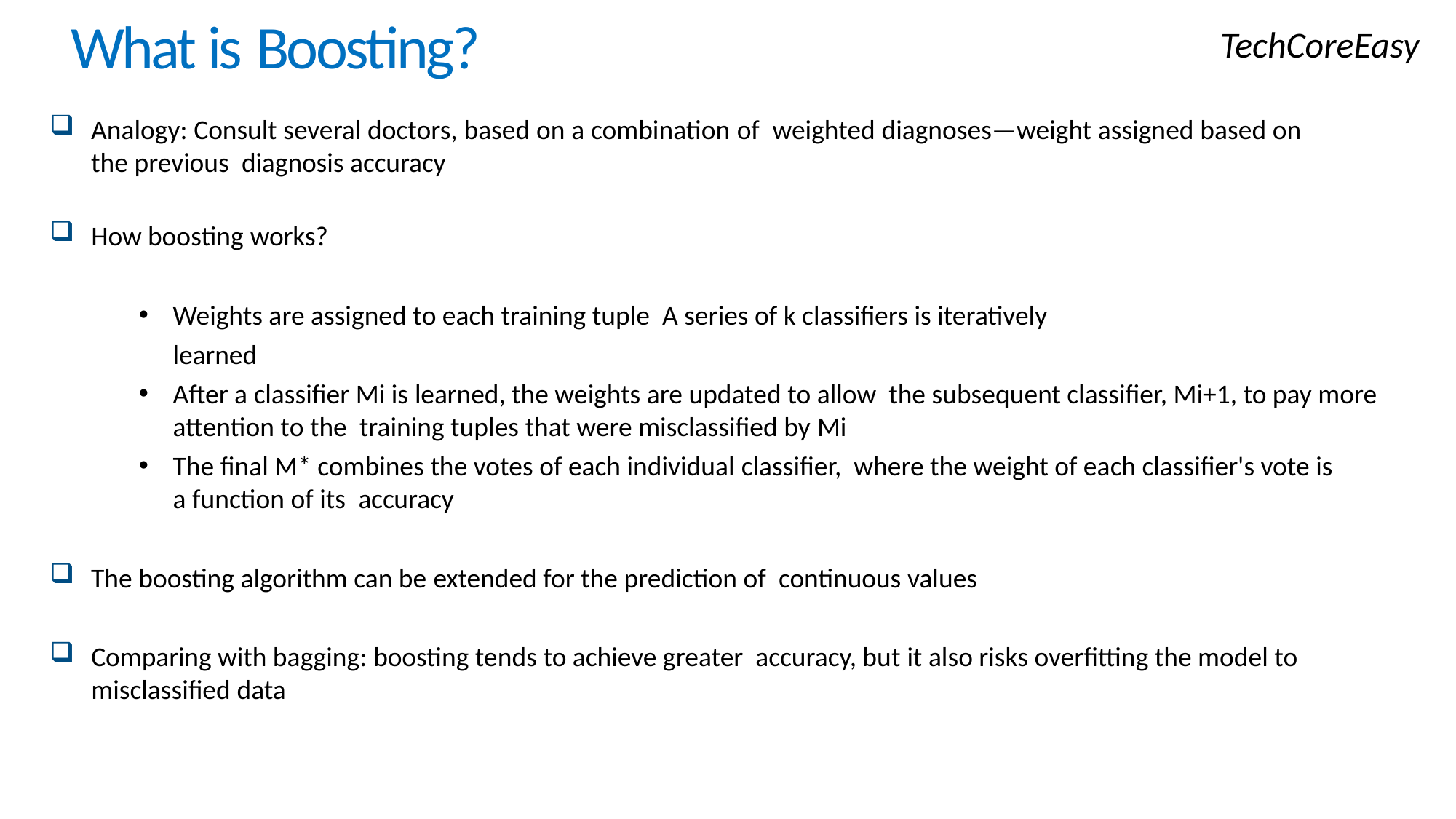

What is Boosting?
TechCoreEasy
Analogy: Consult several doctors, based on a combination of  weighted diagnoses—weight assigned based on the previous  diagnosis accuracy

How boosting works?

Weights are assigned to each training tuple  A series of k classifiers is iteratively learned
After a classifier Mi is learned, the weights are updated to allow  the subsequent classifier, Mi+1, to pay more attention to the  training tuples that were misclassified by Mi
The final M* combines the votes of each individual classifier,  where the weight of each classifier's vote is a function of its  accuracy

The boosting algorithm can be extended for the prediction of  continuous values

Comparing with bagging: boosting tends to achieve greater  accuracy, but it also risks overfitting the model to misclassified data